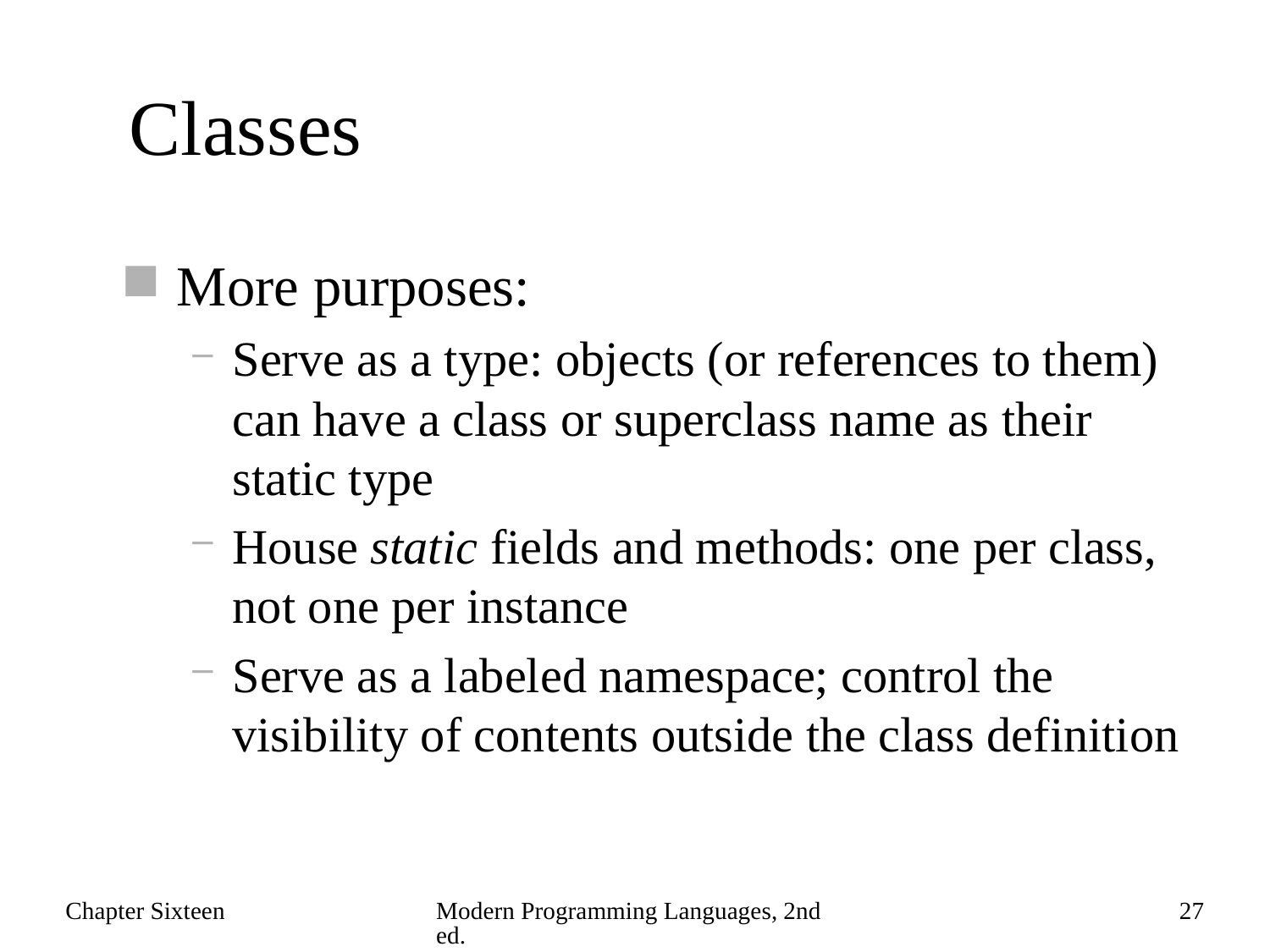

# Classes
More purposes:
Serve as a type: objects (or references to them) can have a class or superclass name as their static type
House static fields and methods: one per class, not one per instance
Serve as a labeled namespace; control the visibility of contents outside the class definition
Chapter Sixteen
Modern Programming Languages, 2nd ed.
27